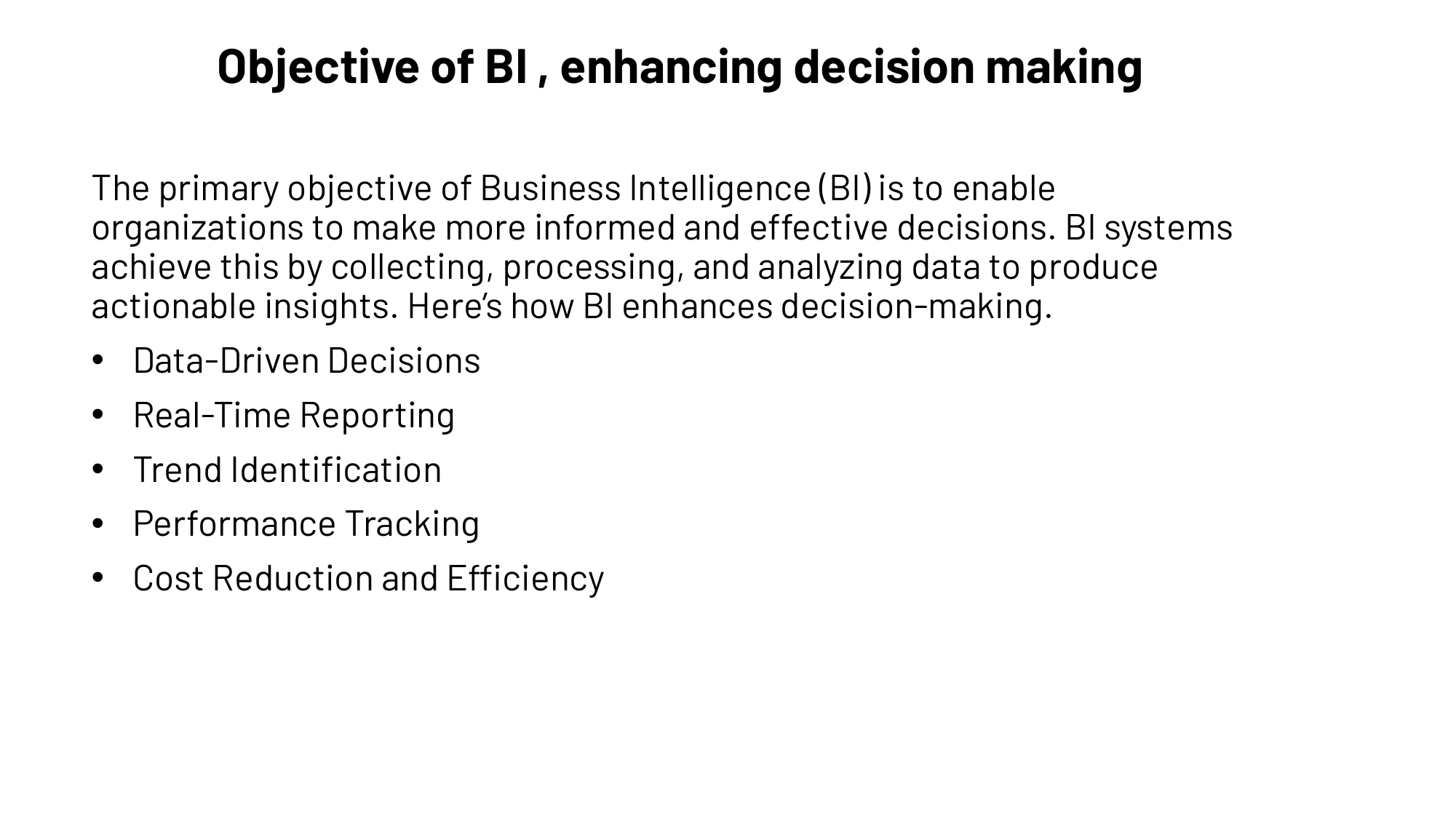

# Objective of BI , enhancing decision making
The primary objective of Business Intelligence (BI) is to enable organizations to make more informed and effective decisions. BI systems achieve this by collecting, processing, and analyzing data to produce actionable insights. Here’s how BI enhances decision-making.
Data-Driven Decisions
Real-Time Reporting
Trend Identification
Performance Tracking
Cost Reduction and Efficiency